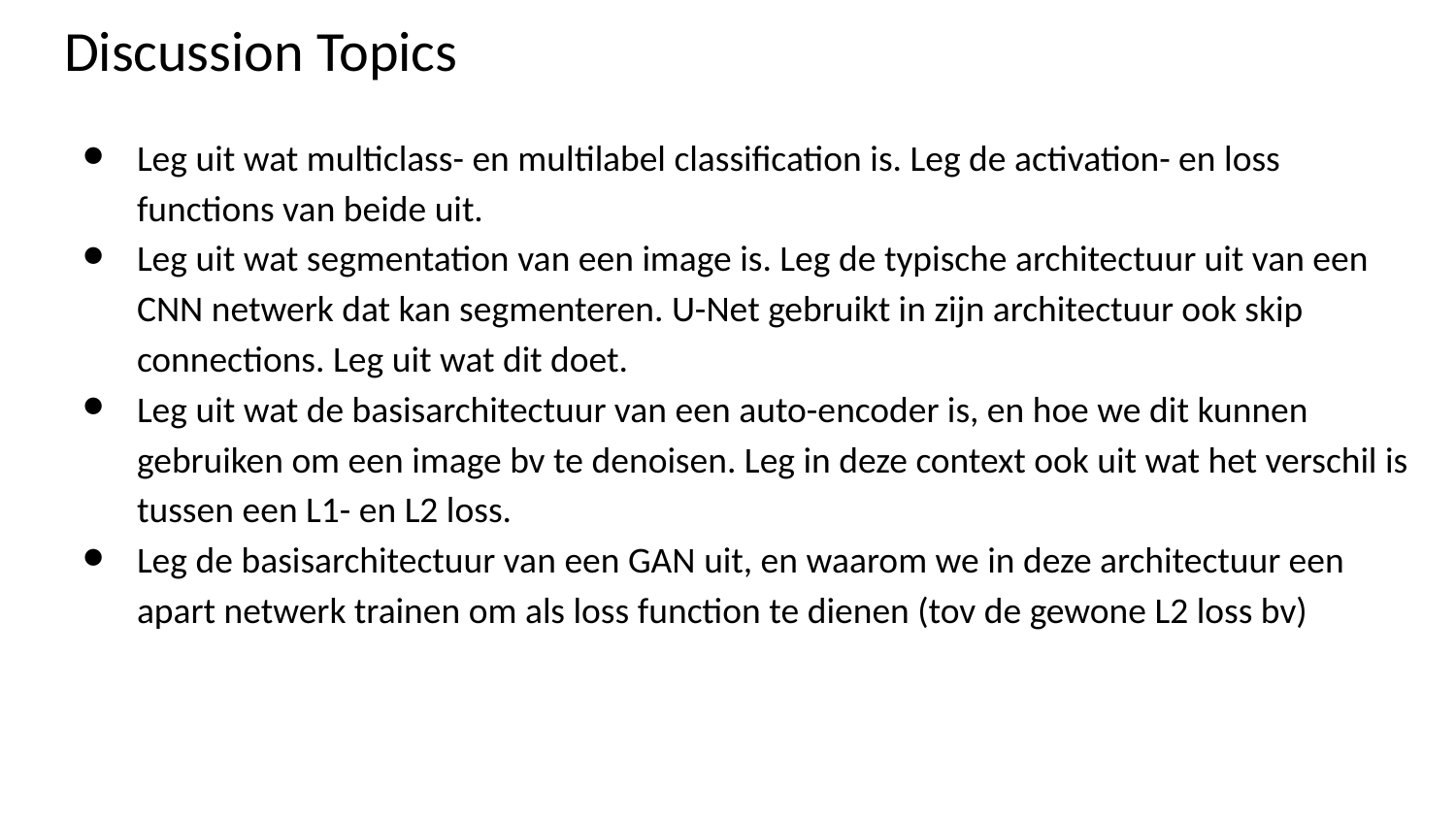

# Discussion Topics
Leg uit wat multiclass- en multilabel classification is. Leg de activation- en loss functions van beide uit.
Leg uit wat segmentation van een image is. Leg de typische architectuur uit van een CNN netwerk dat kan segmenteren. U-Net gebruikt in zijn architectuur ook skip connections. Leg uit wat dit doet.
Leg uit wat de basisarchitectuur van een auto-encoder is, en hoe we dit kunnen gebruiken om een image bv te denoisen. Leg in deze context ook uit wat het verschil is tussen een L1- en L2 loss.
Leg de basisarchitectuur van een GAN uit, en waarom we in deze architectuur een apart netwerk trainen om als loss function te dienen (tov de gewone L2 loss bv)